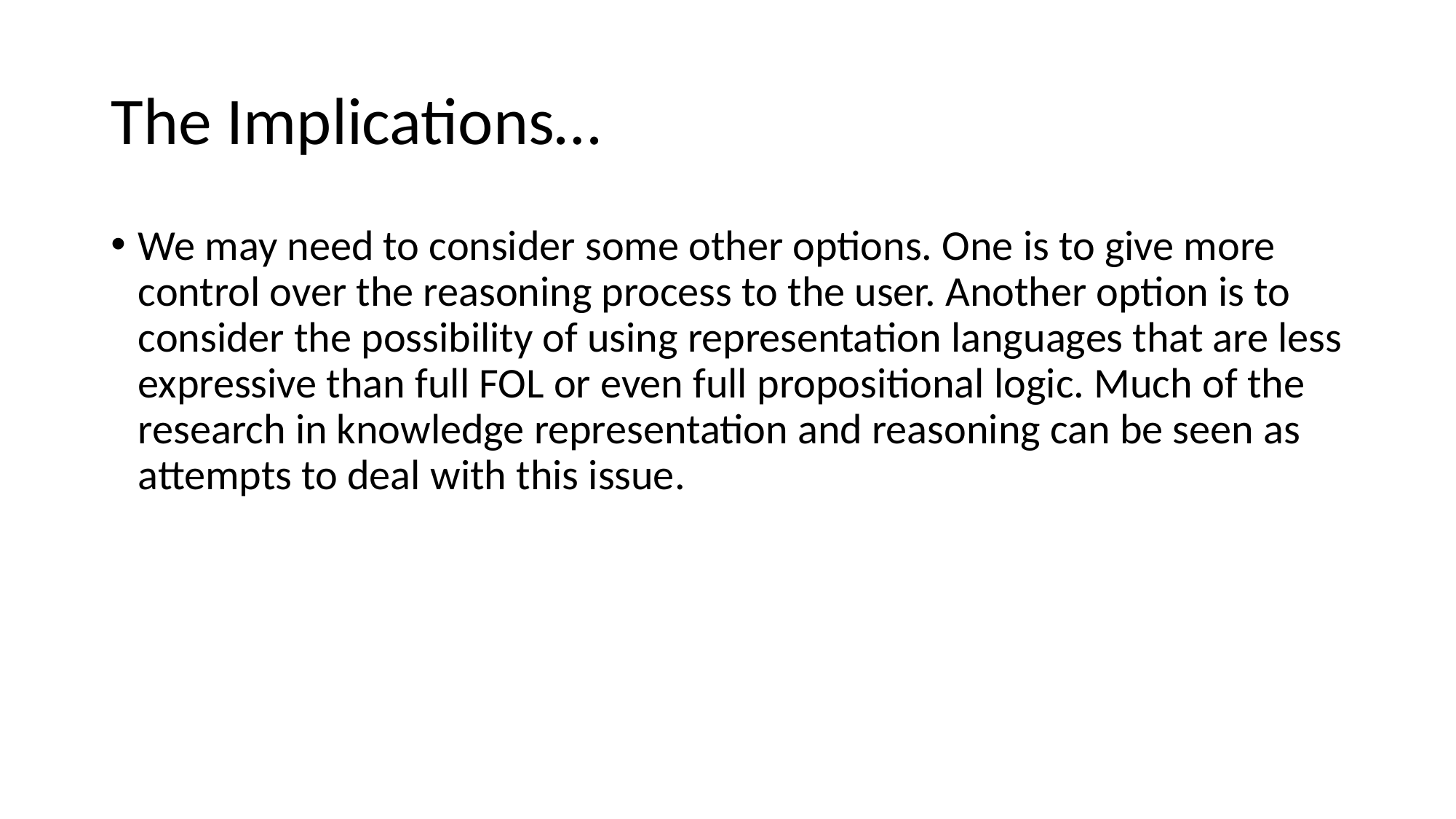

# The Implications…
We may need to consider some other options. One is to give more control over the reasoning process to the user. Another option is to consider the possibility of using representation languages that are less expressive than full FOL or even full propositional logic. Much of the research in knowledge representation and reasoning can be seen as attempts to deal with this issue.